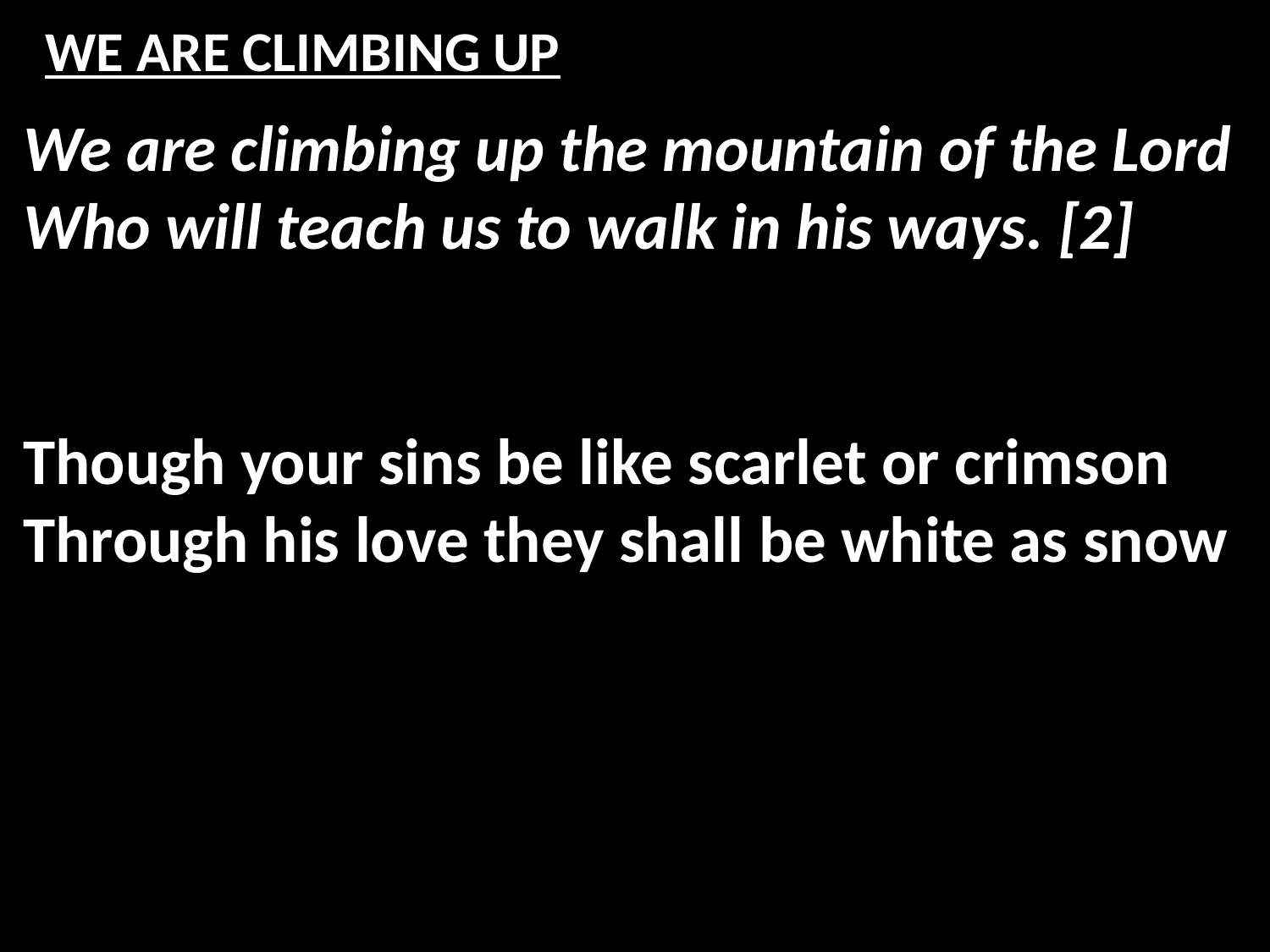

# WE ARE CLIMBING UP
We are climbing up the mountain of the Lord
Who will teach us to walk in his ways. [2]

Though your sins be like scarlet or crimson
Through his love they shall be white as snow